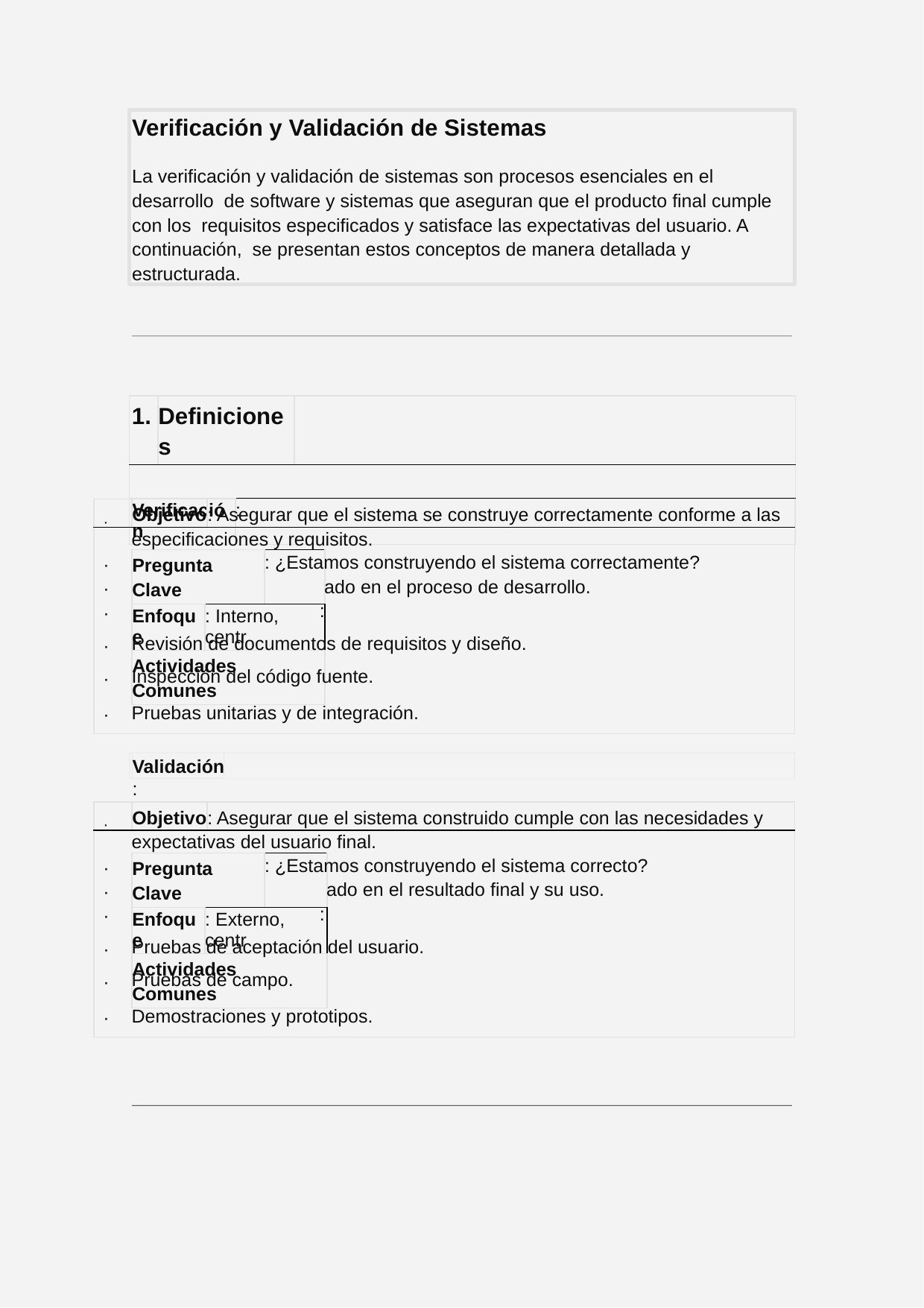

Verificación y Validación de Sistemas
La verificación y validación de sistemas son procesos esenciales en el desarrollo  de software y sistemas que aseguran que el producto final cumple con los  requisitos especificados y satisface las expectativas del usuario. A continuación,  se presentan estos conceptos de manera detallada y estructurada.

| 1. | Definiciones |  |  |
| --- | --- | --- | --- |
|  |  |  |  |
| Verificación |  | : |  |
| ∙ | Objetivo | : Asegurar que el sistema se construye correctamente conforme a las |
| --- | --- | --- |
| especificaciones y requisitos. : ¿Estamos construyendo el sistema correctamente? ado en el proceso de desarrollo. : Revisión de documentos de requisitos y diseño. Inspección del código fuente. Pruebas unitarias y de integración. |  |  |
| Pregunta Clave |  |  |
| --- | --- | --- |
| Enfoque | : Interno, centr |  |
| Actividades Comunes |  |  |

Validación:
| ∙ | Objetivo | : Asegurar que el sistema construido cumple con las necesidades y |
| --- | --- | --- |
| expectativas del usuario final. : ¿Estamos construyendo el sistema correcto? ado en el resultado final y su uso. : Pruebas de aceptación del usuario. Pruebas de campo. Demostraciones y prototipos. |  |  |
| Pregunta Clave |  |  |
| --- | --- | --- |
| Enfoque | : Externo, centr |  |
| Actividades Comunes |  |  |